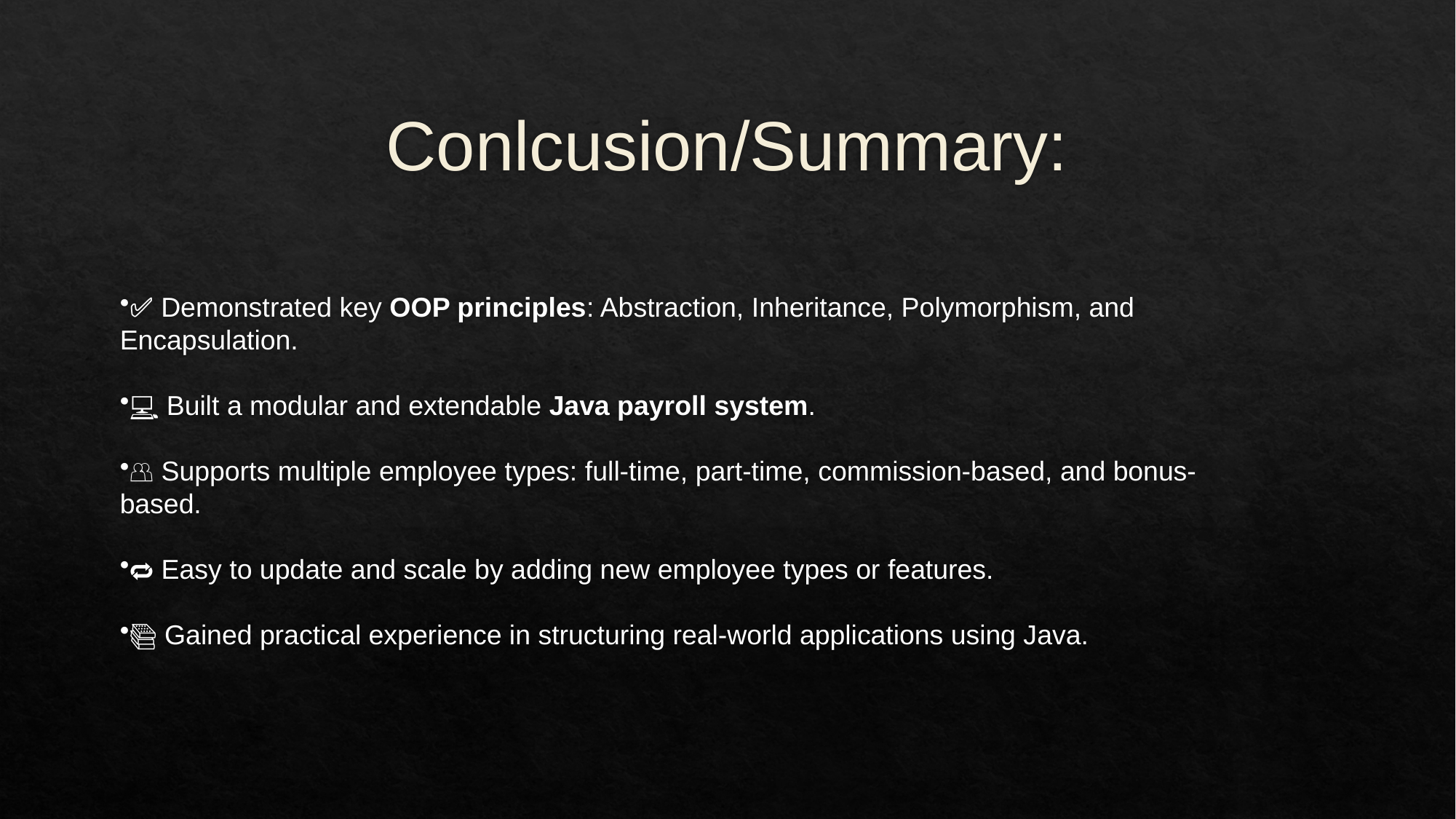

# Conlcusion/Summary:
✅ Demonstrated key OOP principles: Abstraction, Inheritance, Polymorphism, and Encapsulation.

💻 Built a modular and extendable Java payroll system.

👥 Supports multiple employee types: full-time, part-time, commission-based, and bonus-based.

🔁 Easy to update and scale by adding new employee types or features.

📚 Gained practical experience in structuring real-world applications using Java.